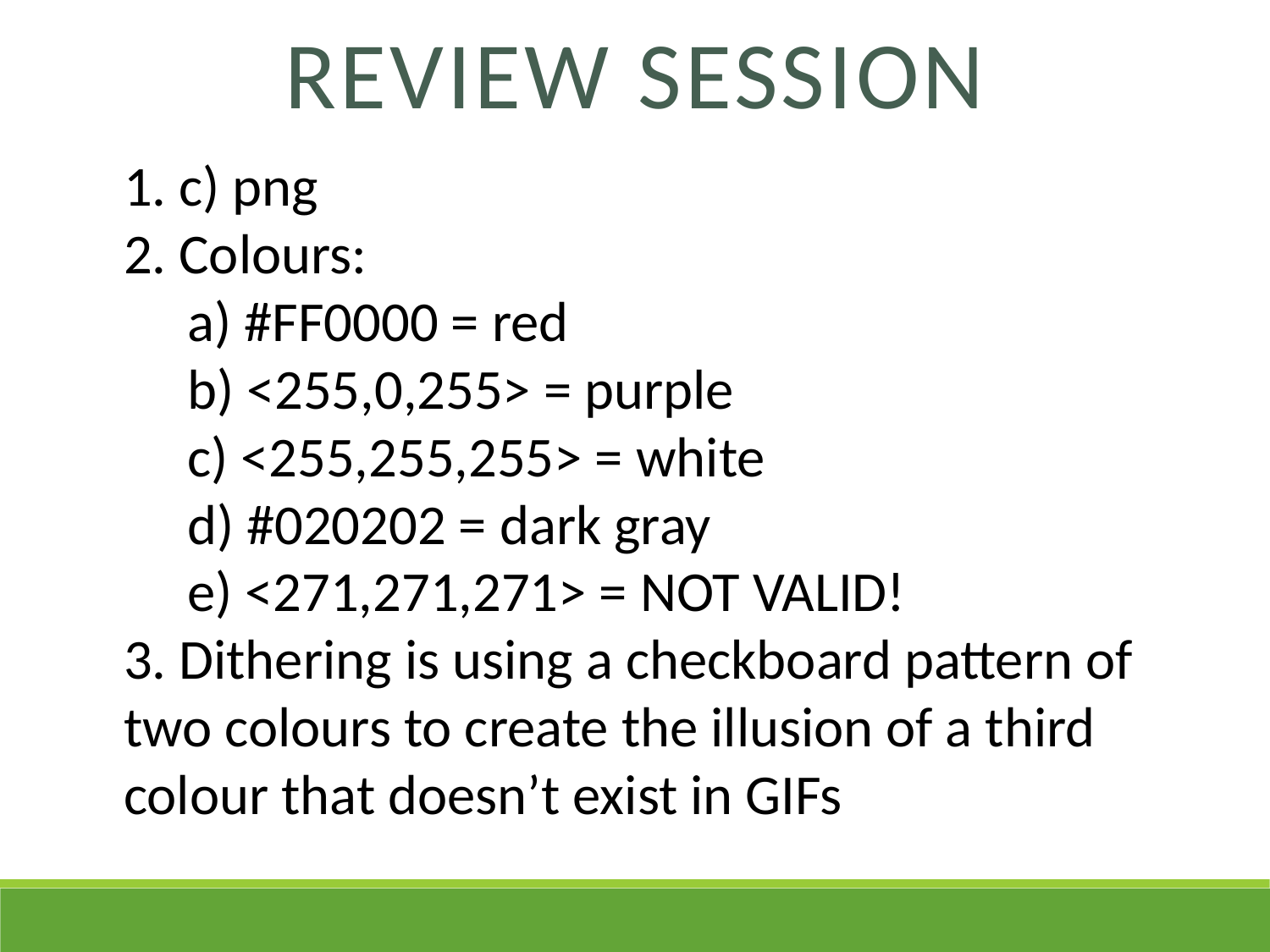

REVIEW SESSION
1. c) png
2. Colours:
a) #FF0000 = red
b) <255,0,255> = purple
c) <255,255,255> = white
d) #020202 = dark gray
e) <271,271,271> = NOT VALID!
3. Dithering is using a checkboard pattern of two colours to create the illusion of a third colour that doesn’t exist in GIFs